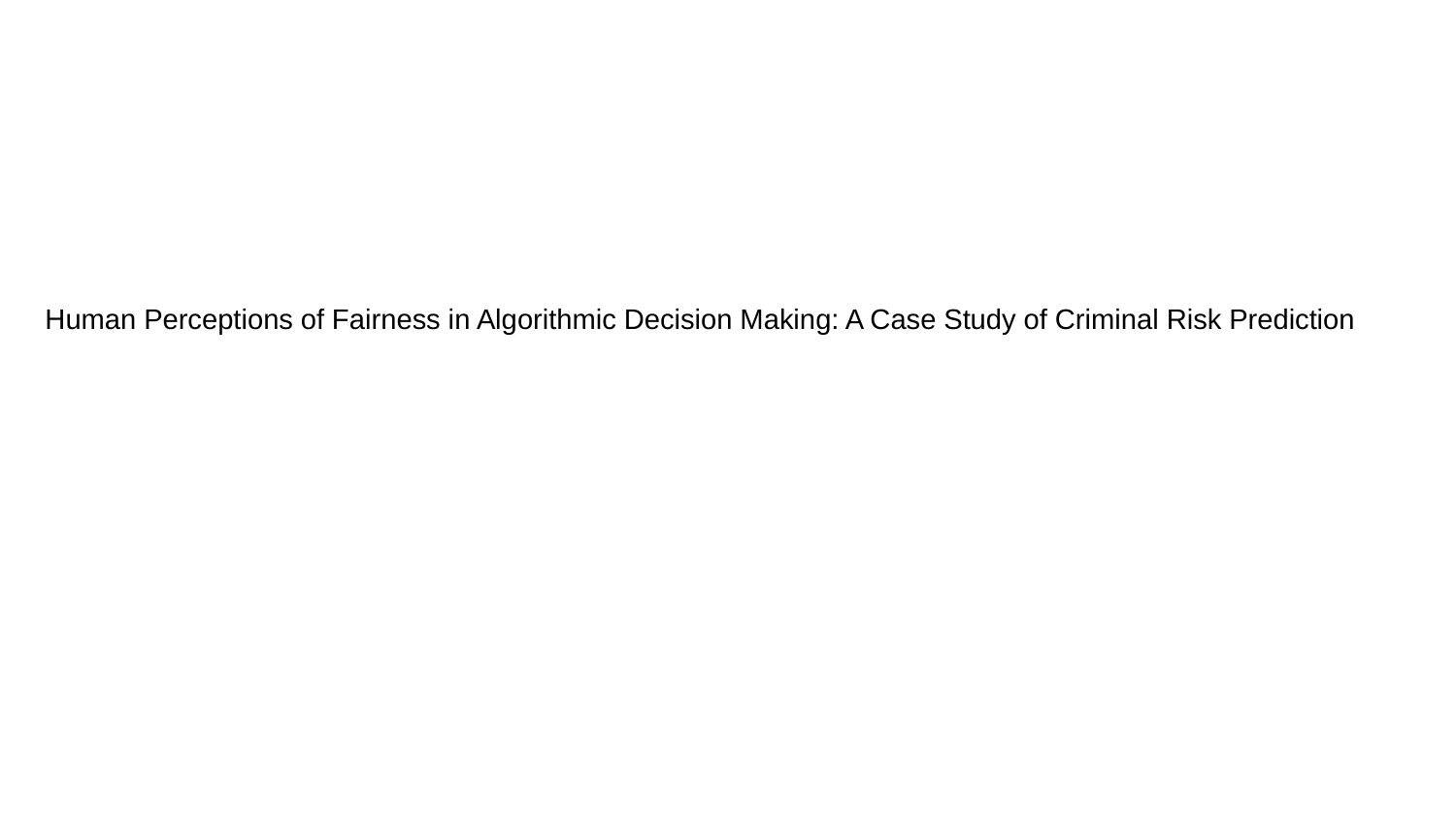

# Human Perceptions of Fairness in Algorithmic Decision Making: A Case Study of Criminal Risk Prediction